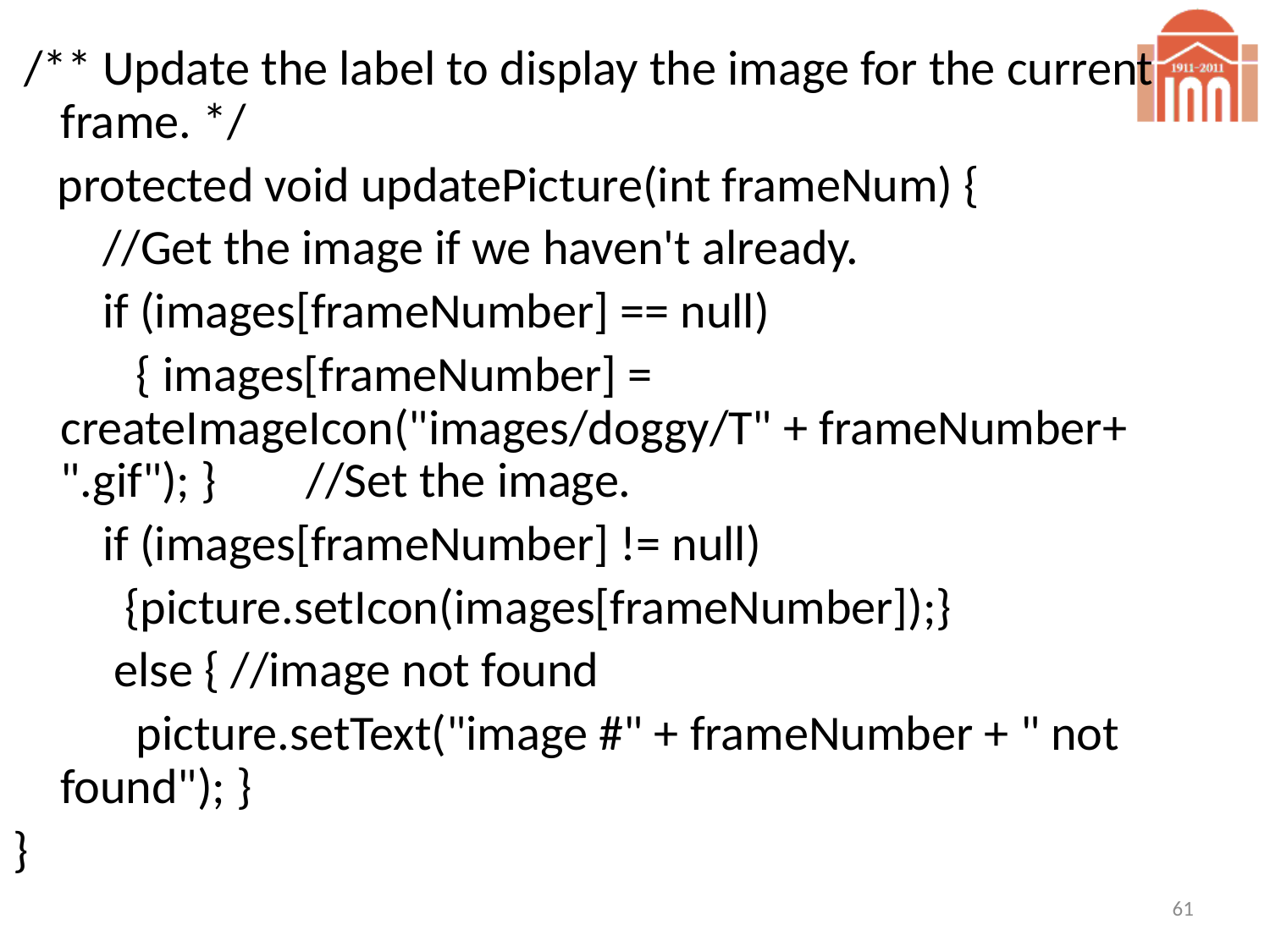

/** Update the label to display the image for the current frame. */
    protected void updatePicture(int frameNum) {
        //Get the image if we haven't already.
        if (images[frameNumber] == null)
           { images[frameNumber] = createImageIcon("images/doggy/T" + frameNumber+ ".gif"); }        //Set the image.
        if (images[frameNumber] != null)
          {picture.setIcon(images[frameNumber]);}
         else { //image not found
           picture.setText("image #" + frameNumber + " not found"); }
}
61